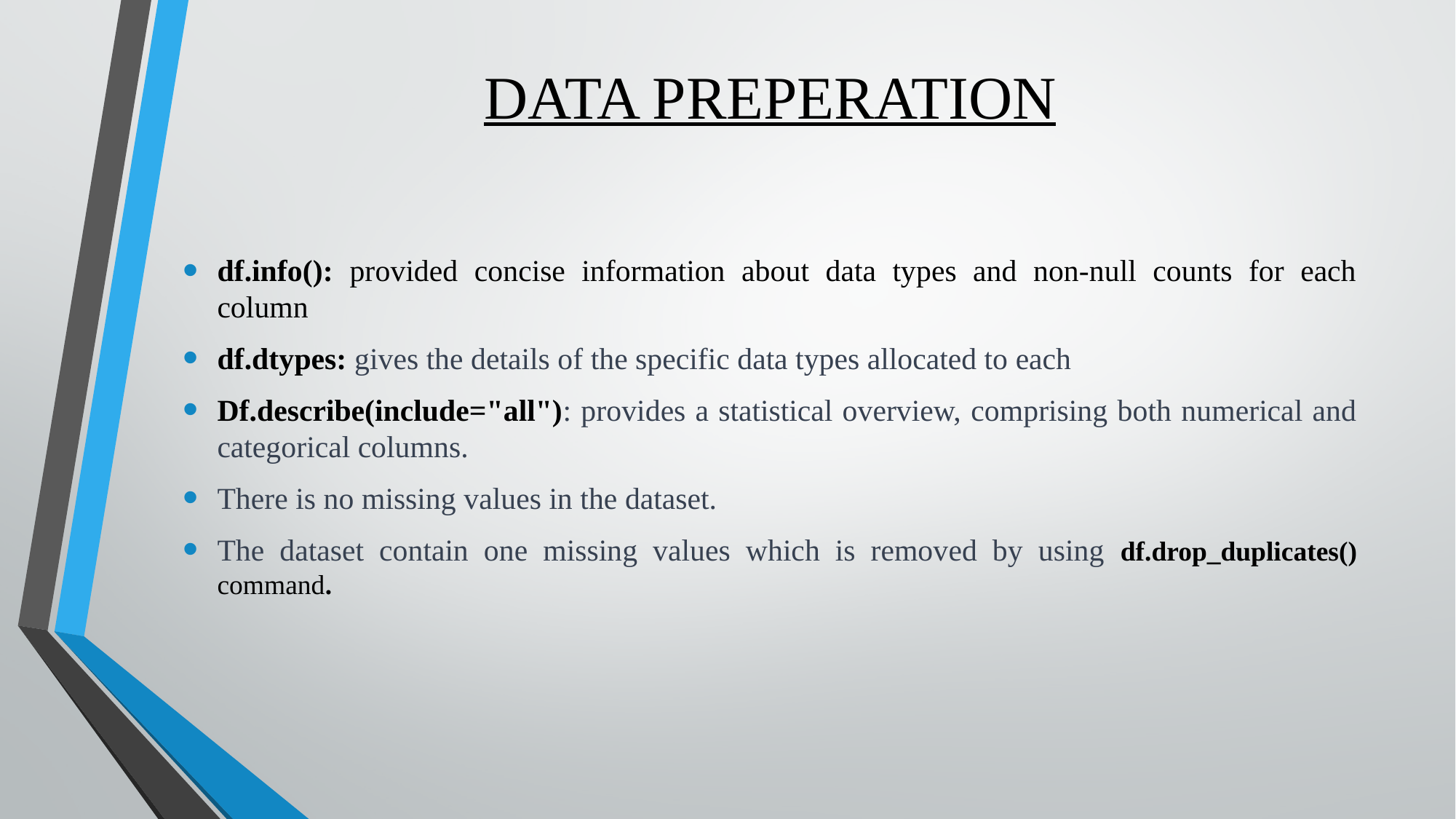

# DATA PREPERATION
df.info(): provided concise information about data types and non-null counts for each column
df.dtypes: gives the details of the specific data types allocated to each
Df.describe(include="all"): provides a statistical overview, comprising both numerical and categorical columns.
There is no missing values in the dataset.
The dataset contain one missing values which is removed by using df.drop_duplicates() command.